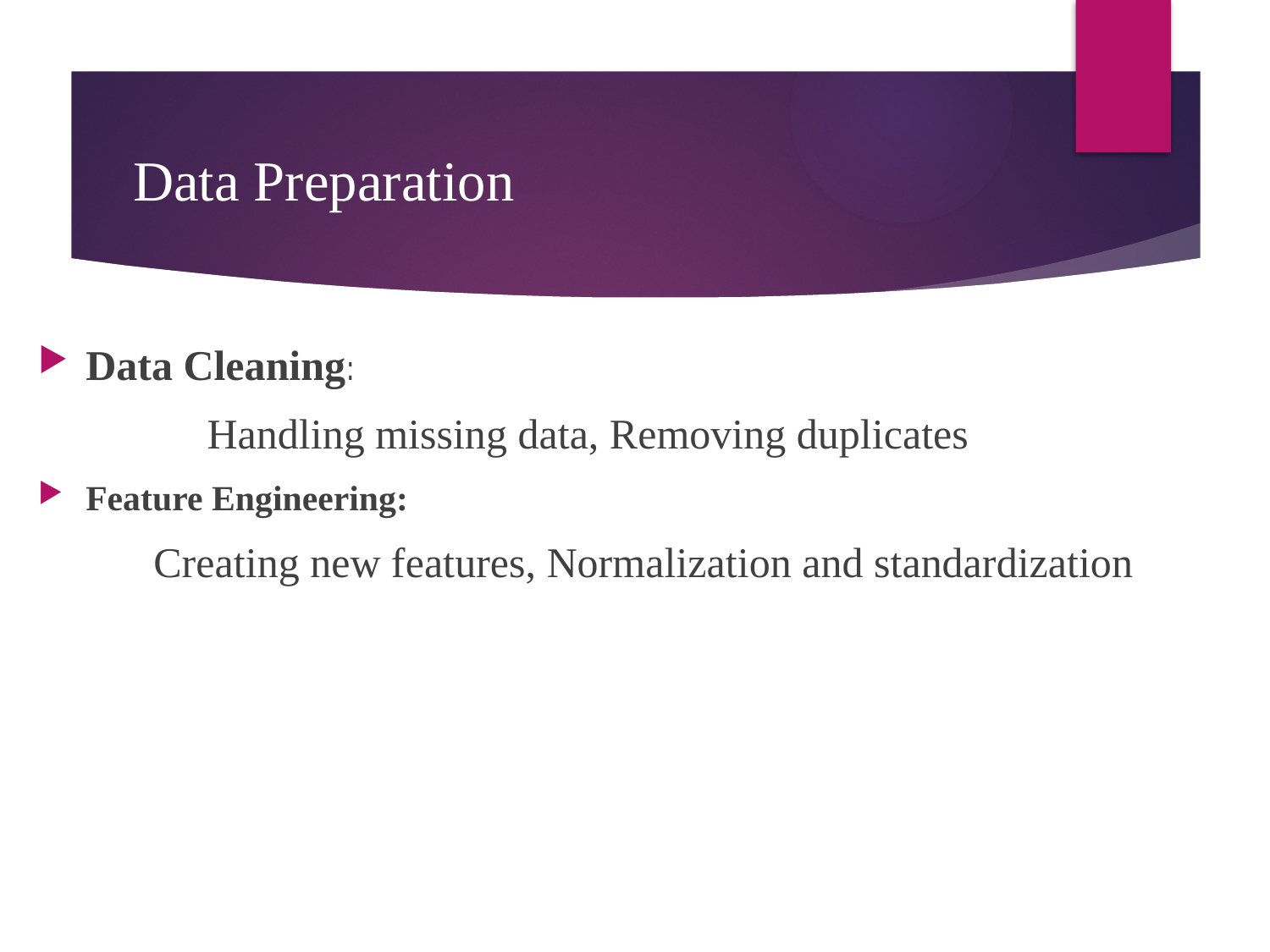

# Data Preparation
Data Cleaning:
                   Handling missing data, Removing duplicates
Feature Engineering:
             Creating new features, Normalization and standardization